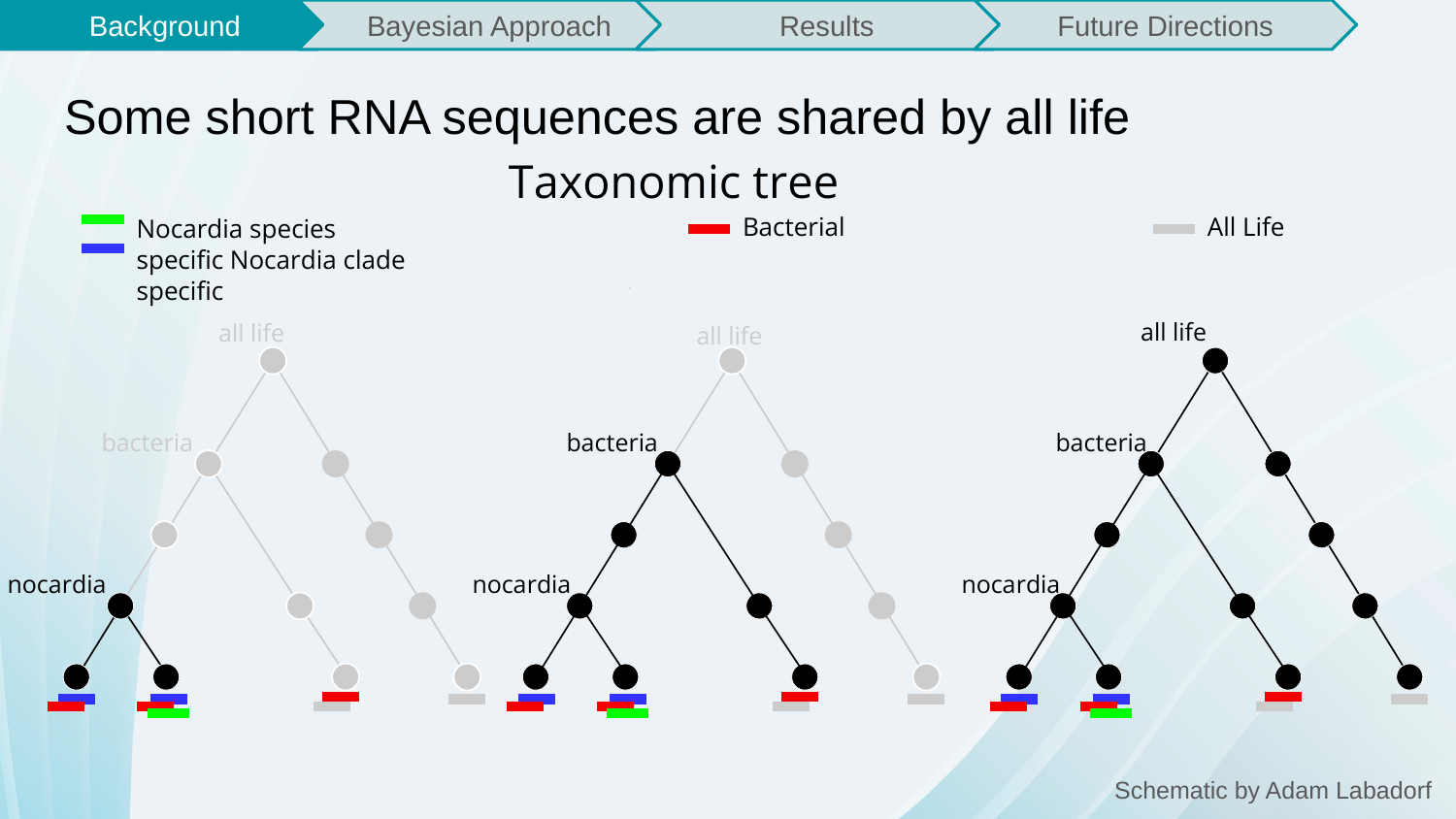

Background
Bayesian Approach
Results
Future Directions
# Some short RNA sequences are shared by all life
Taxonomic tree
Nocardia species specific Nocardia clade specific
Bacterial
All Life

9
all life
all life
all life

bacteria
bacteria
bacteria
nocardia
nocardia
nocardia

Schematic by Adam Labadorf